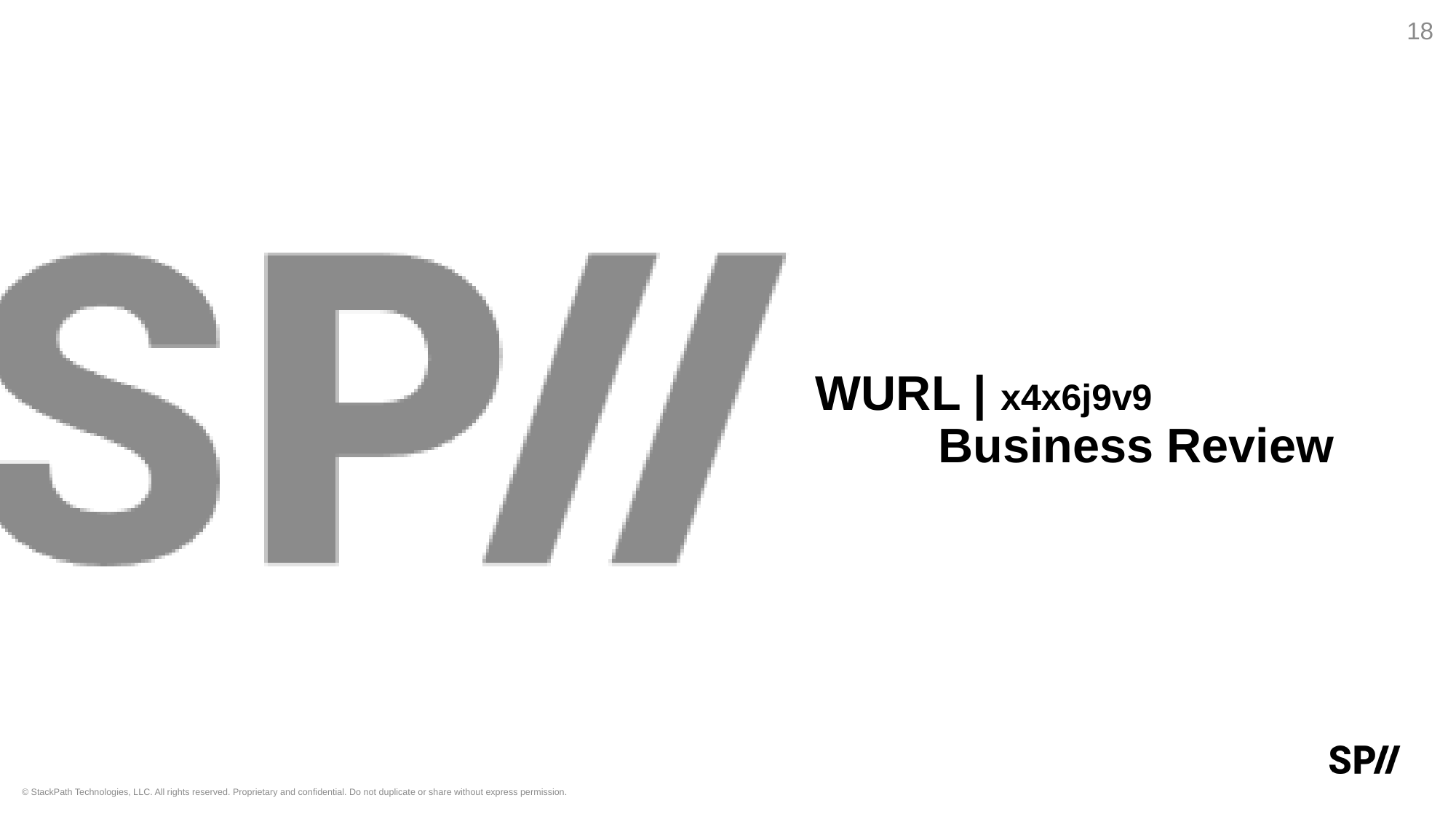

18
#
WURL | x4x6j9v9
	 Business Review
© StackPath Technologies, LLC. All rights reserved. Proprietary and confidential. Do not duplicate or share without express permission.